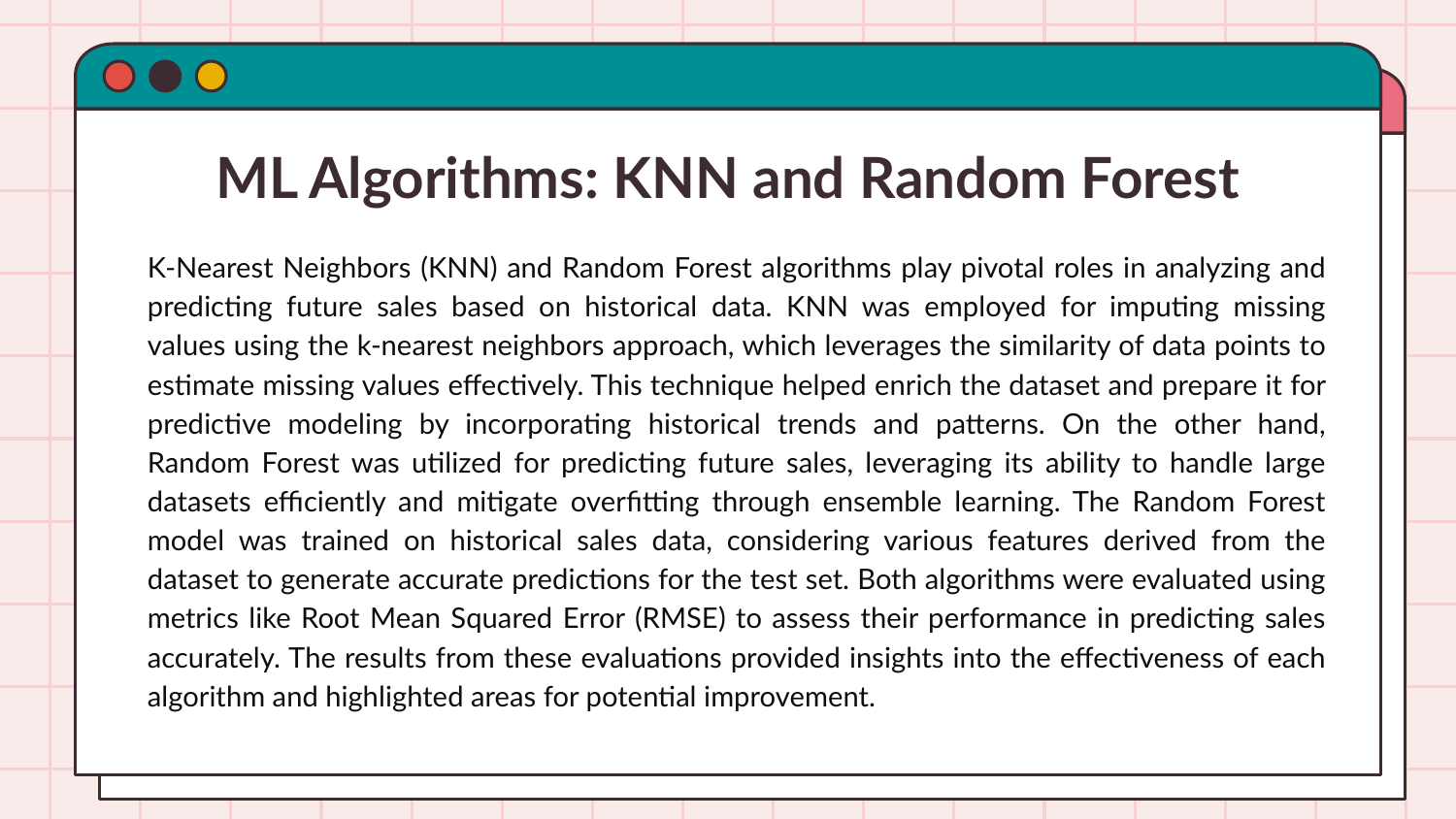

# ML Algorithms: KNN and Random Forest
K-Nearest Neighbors (KNN) and Random Forest algorithms play pivotal roles in analyzing and predicting future sales based on historical data. KNN was employed for imputing missing values using the k-nearest neighbors approach, which leverages the similarity of data points to estimate missing values effectively. This technique helped enrich the dataset and prepare it for predictive modeling by incorporating historical trends and patterns. On the other hand, Random Forest was utilized for predicting future sales, leveraging its ability to handle large datasets efficiently and mitigate overfitting through ensemble learning. The Random Forest model was trained on historical sales data, considering various features derived from the dataset to generate accurate predictions for the test set. Both algorithms were evaluated using metrics like Root Mean Squared Error (RMSE) to assess their performance in predicting sales accurately. The results from these evaluations provided insights into the effectiveness of each algorithm and highlighted areas for potential improvement.